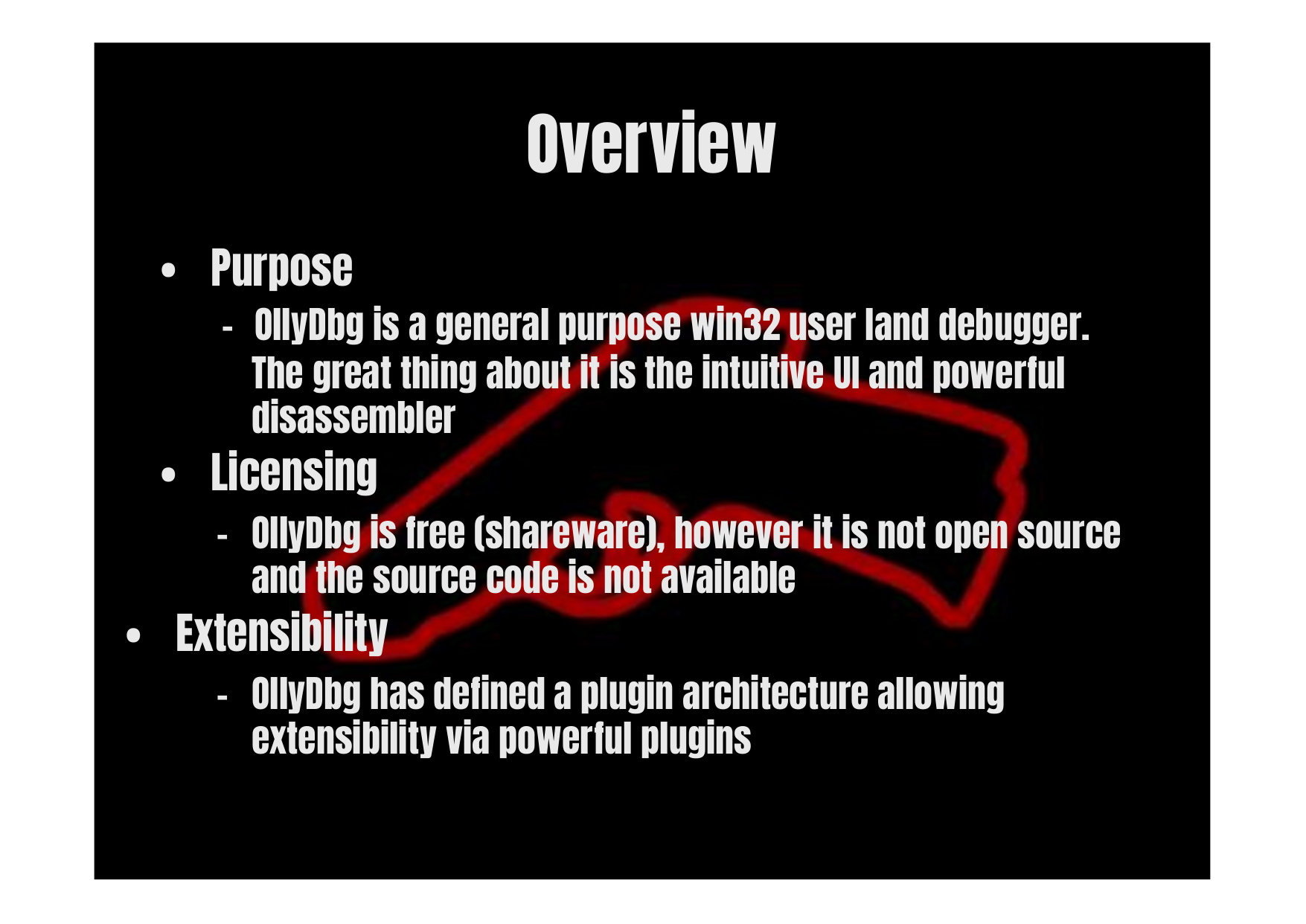

Overview
•   Purpose
–  OllyDbg is a general purpose win32 user land debugger.
The great thing about it is the intuitive UI and powerful disassembler
•   Licensing
–	OllyDbg is free (shareware), however it is not open source and the source code is not available
•   Extensibility
–	OllyDbg has defined a plugin architecture allowing extensibility via powerful plugins